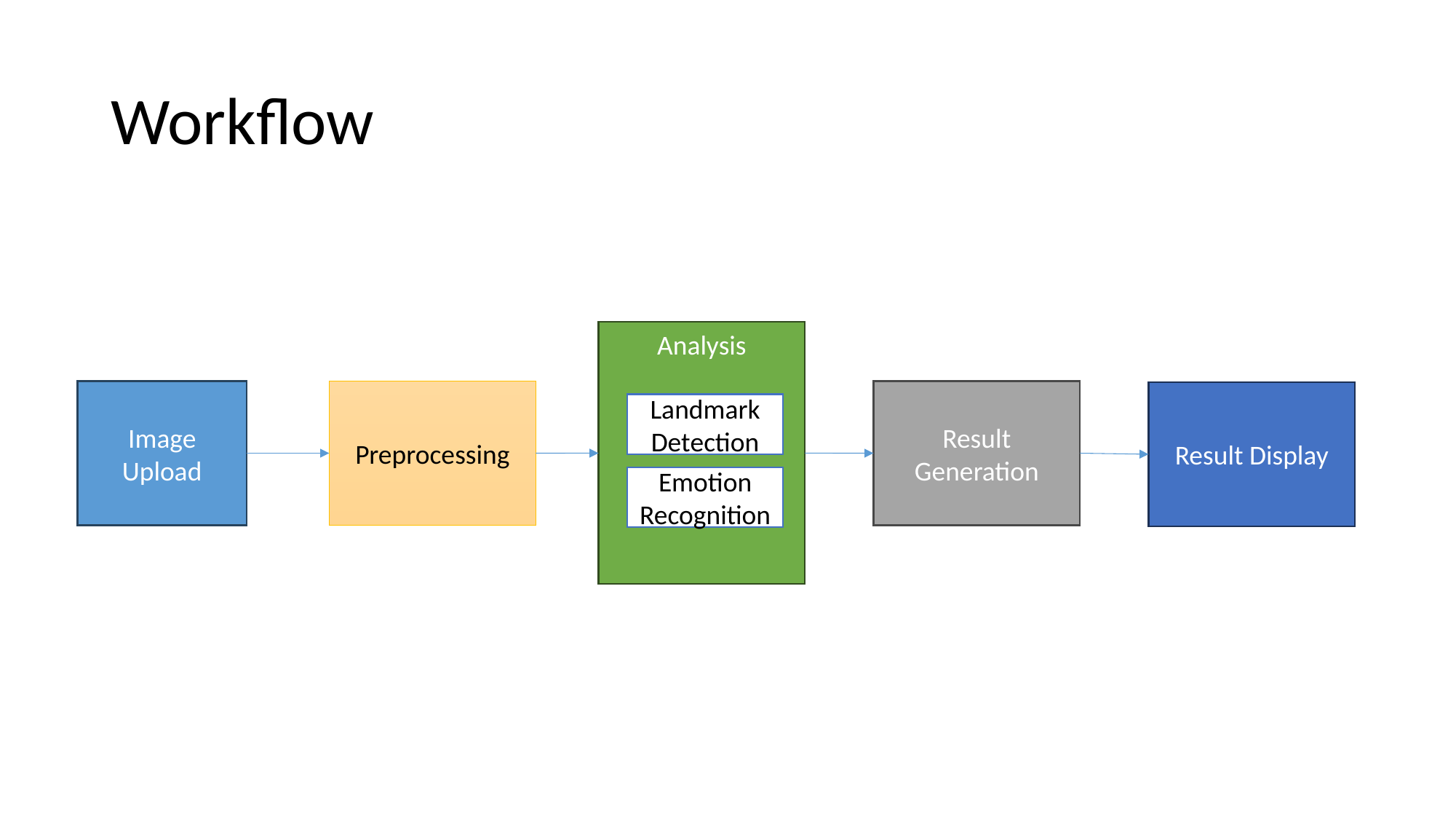

# Workflow
Analysis
Image Upload
Preprocessing
Result Generation
Result Display
Landmark Detection
Emotion Recognition